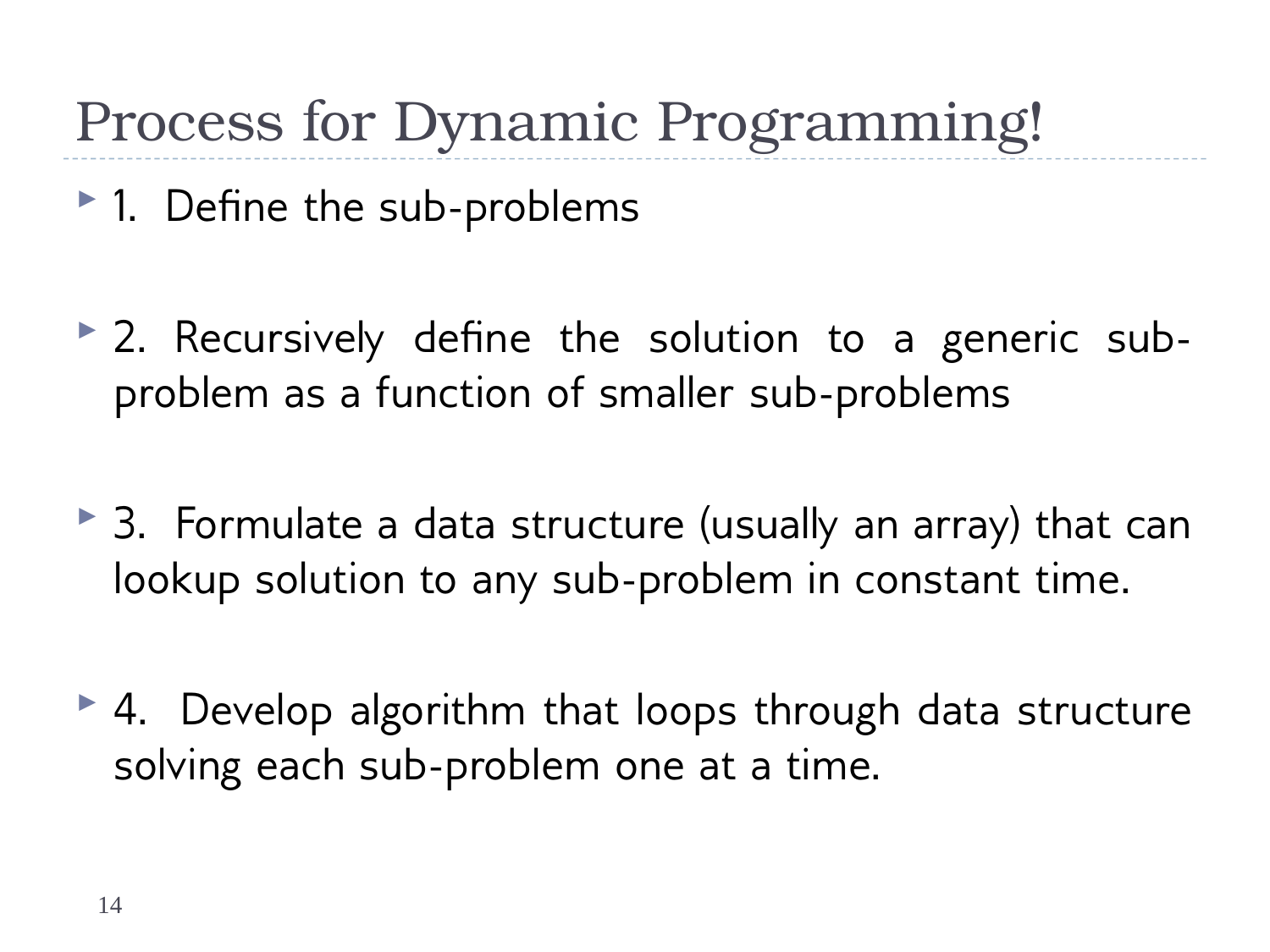

# Process for Dynamic Programming!
1.  Define the sub-problems

2. Recursively define the solution to a generic sub-problem as a function of smaller sub-problems

3.  Formulate a data structure (usually an array) that can lookup solution to any sub-problem in constant time.

4.  Develop algorithm that loops through data structure solving each sub-problem one at a time.
14